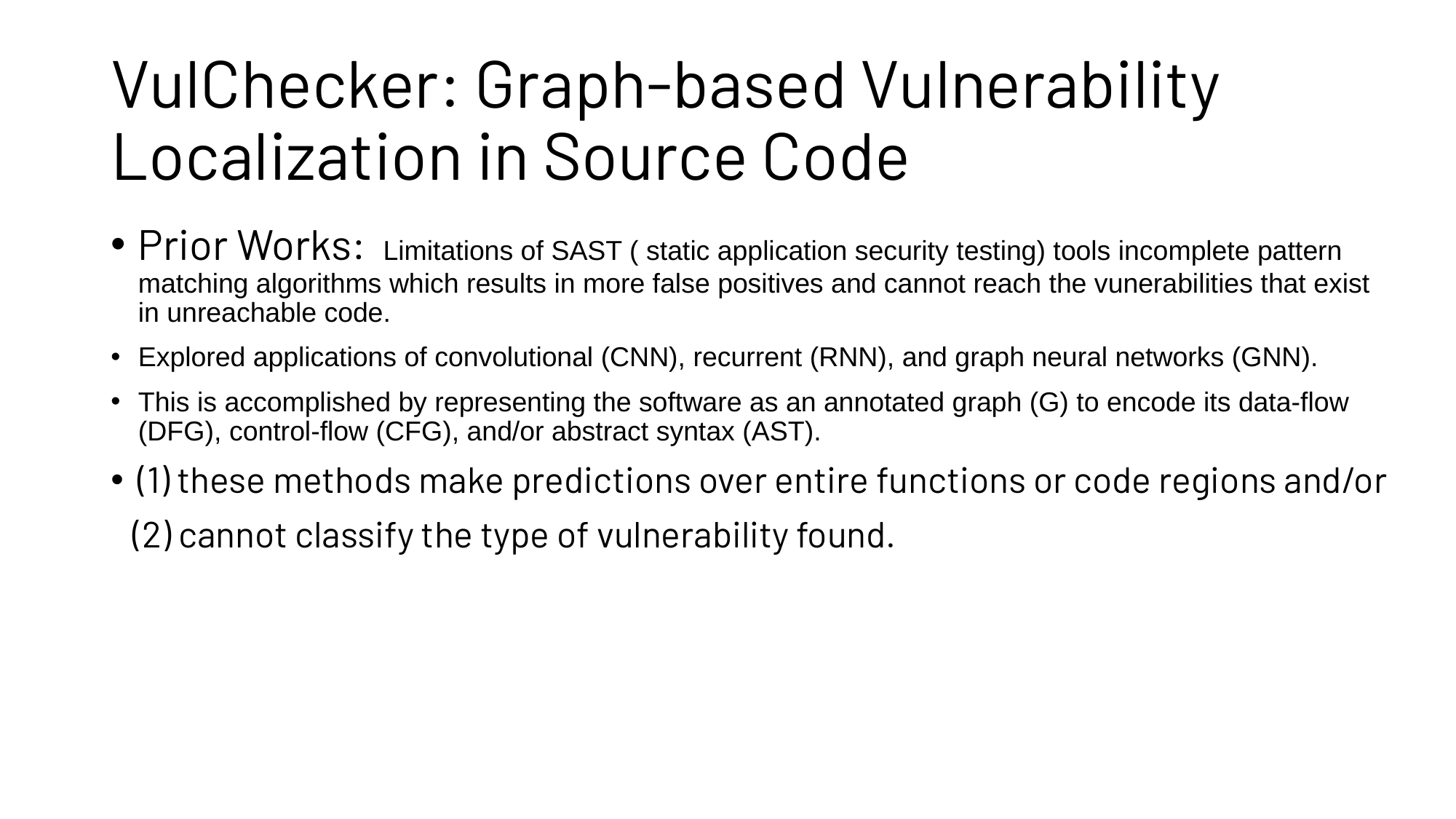

# VulChecker: Graph-based Vulnerability Localization in Source Code
Prior Works:  Limitations of SAST ( static application security testing) tools incomplete pattern matching algorithms which results in more false positives and cannot reach the vunerabilities that exist in unreachable code.
Explored applications of convolutional (CNN), recurrent (RNN), and graph neural networks (GNN).
This is accomplished by representing the software as an annotated graph (G) to encode its data-flow (DFG), control-flow (CFG), and/or abstract syntax (AST).
(1) these methods make predictions over entire functions or code regions and/or
   (2) cannot classify the type of vulnerability found.